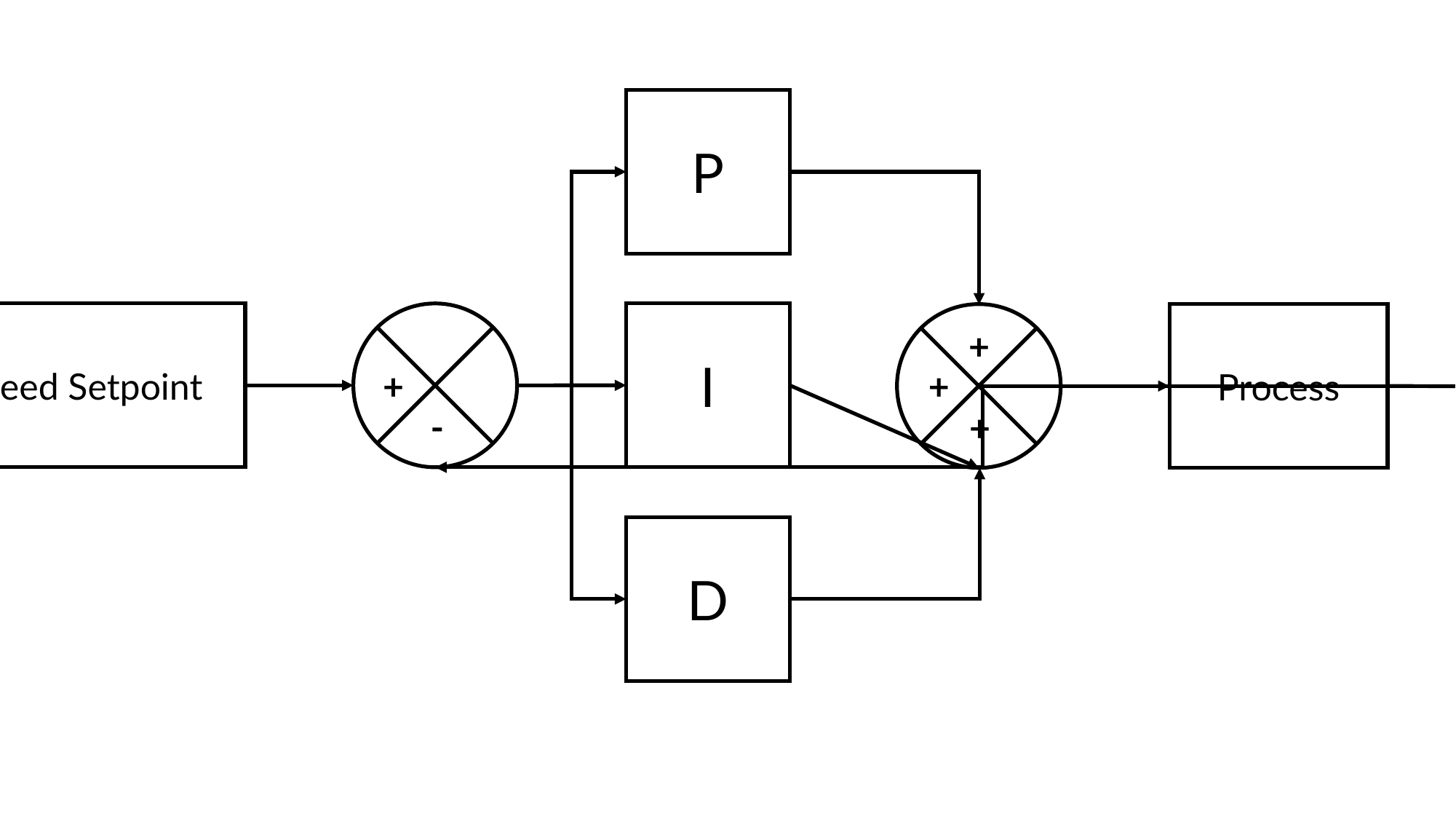

P
Speed Setpoint

+
-
I

+
+
+
Process
D